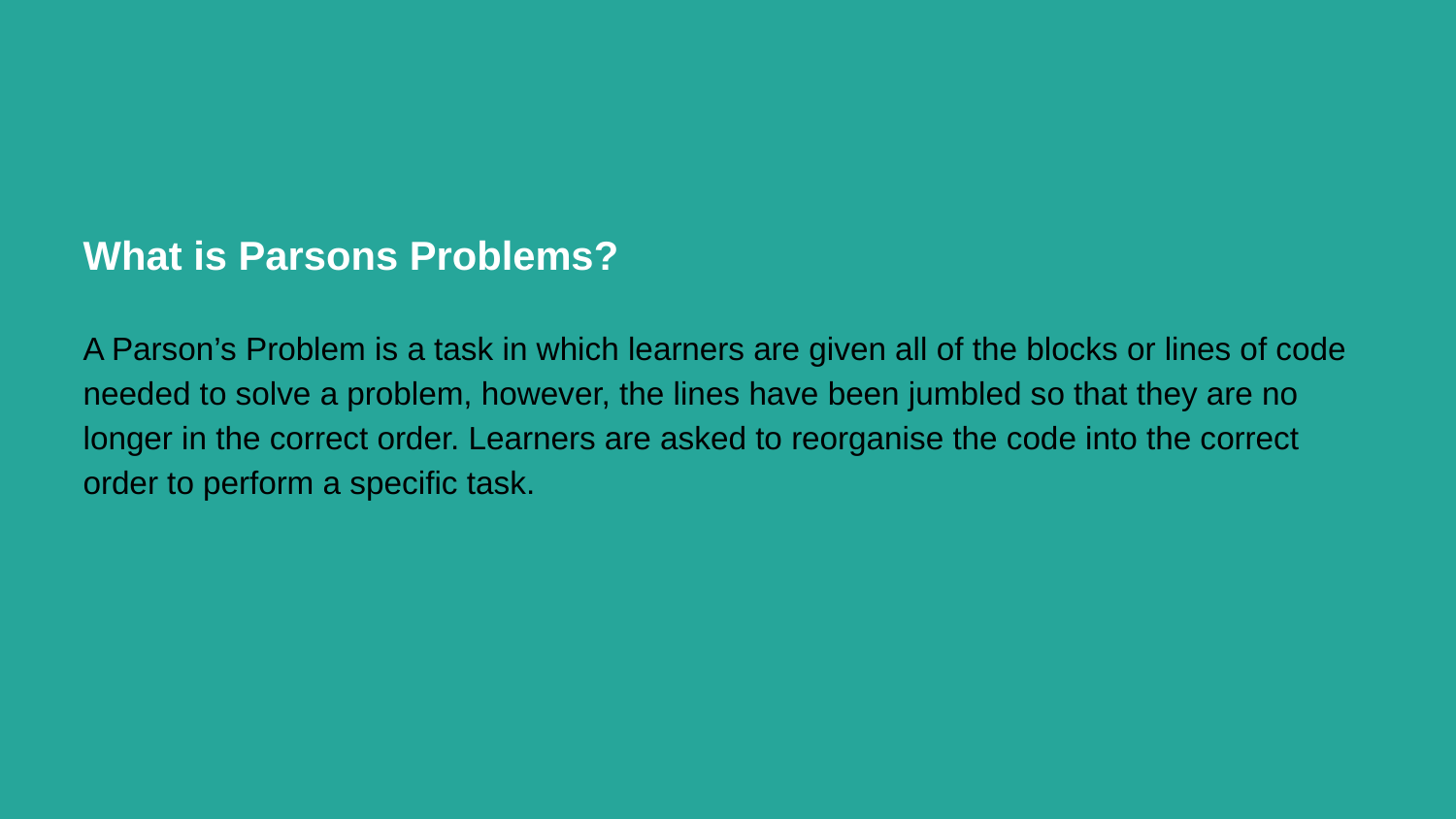

What is Parsons Problems?

A Parson’s Problem is a task in which learners are given all of the blocks or lines of code needed to solve a problem, however, the lines have been jumbled so that they are no longer in the correct order. Learners are asked to reorganise the code into the correct order to perform a specific task.